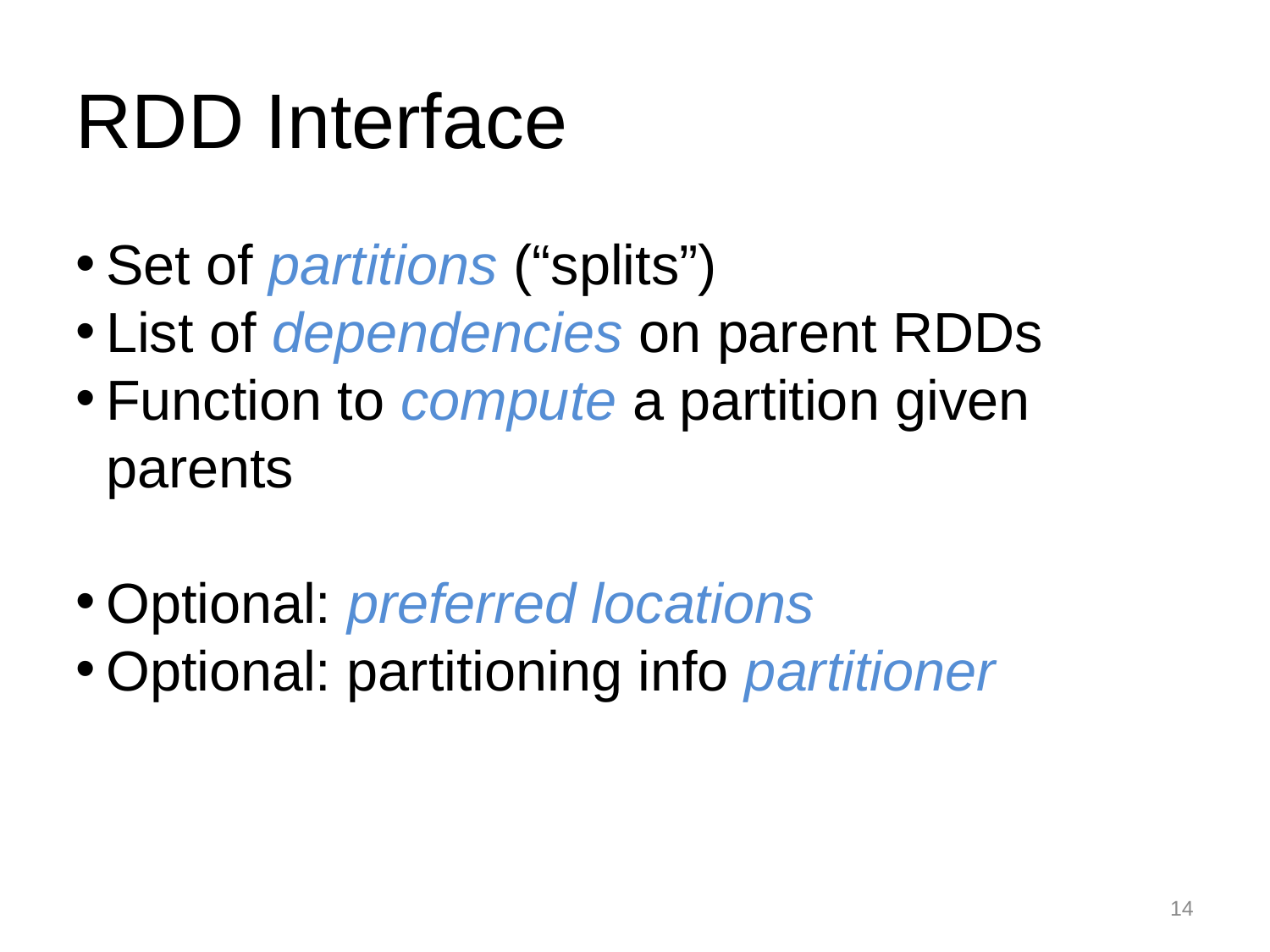

RDD Interface
Set of partitions (“splits”)
List of dependencies on parent RDDs
Function to compute a partition given parents

Optional: preferred locations
Optional: partitioning info partitioner

14